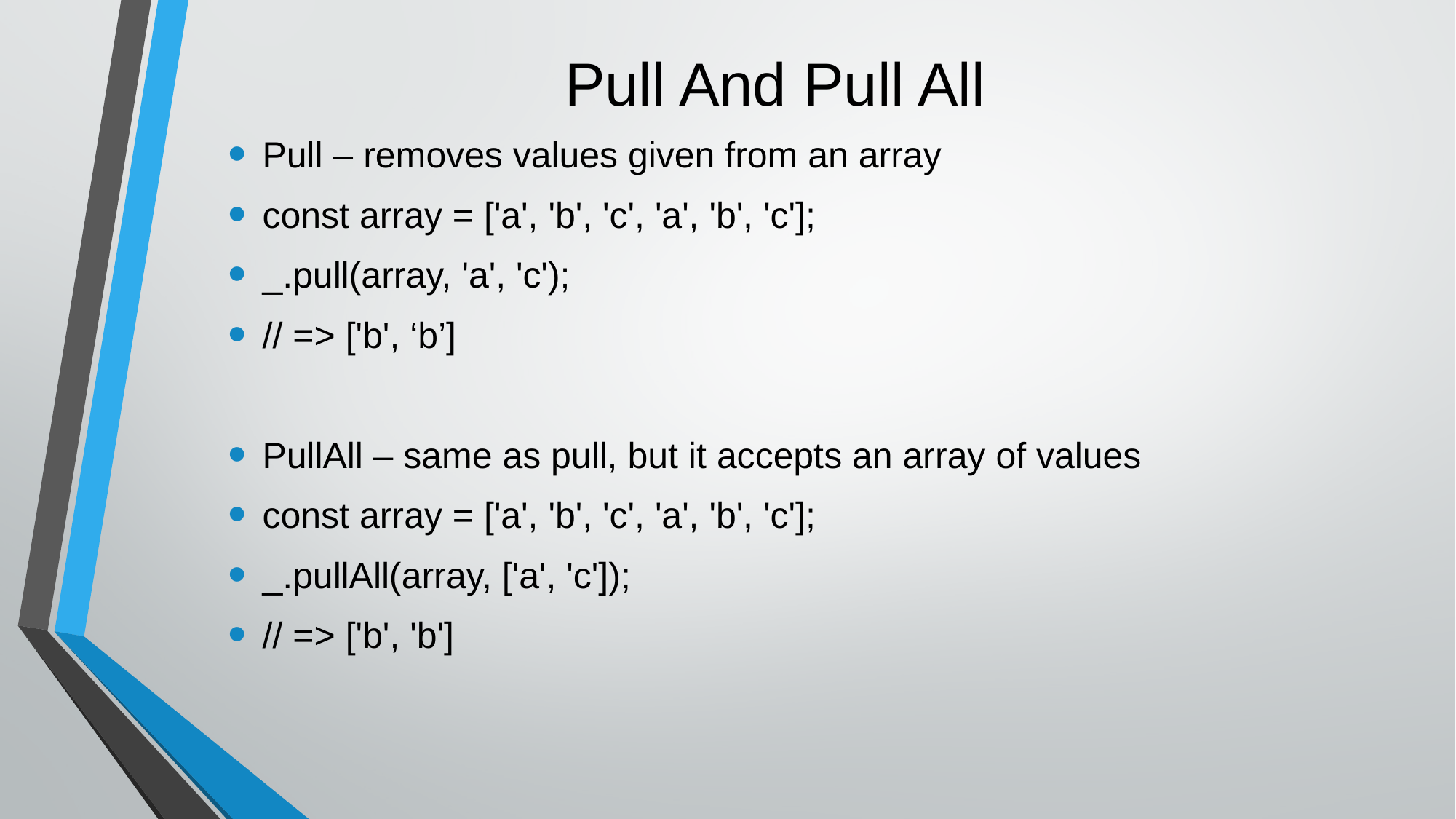

# Pull And Pull All
Pull – removes values given from an array
const array = ['a', 'b', 'c', 'a', 'b', 'c'];
_.pull(array, 'a', 'c');
// => ['b', ‘b’]

PullAll – same as pull, but it accepts an array of values
const array = ['a', 'b', 'c', 'a', 'b', 'c'];
_.pullAll(array, ['a', 'c']);
// => ['b', 'b']